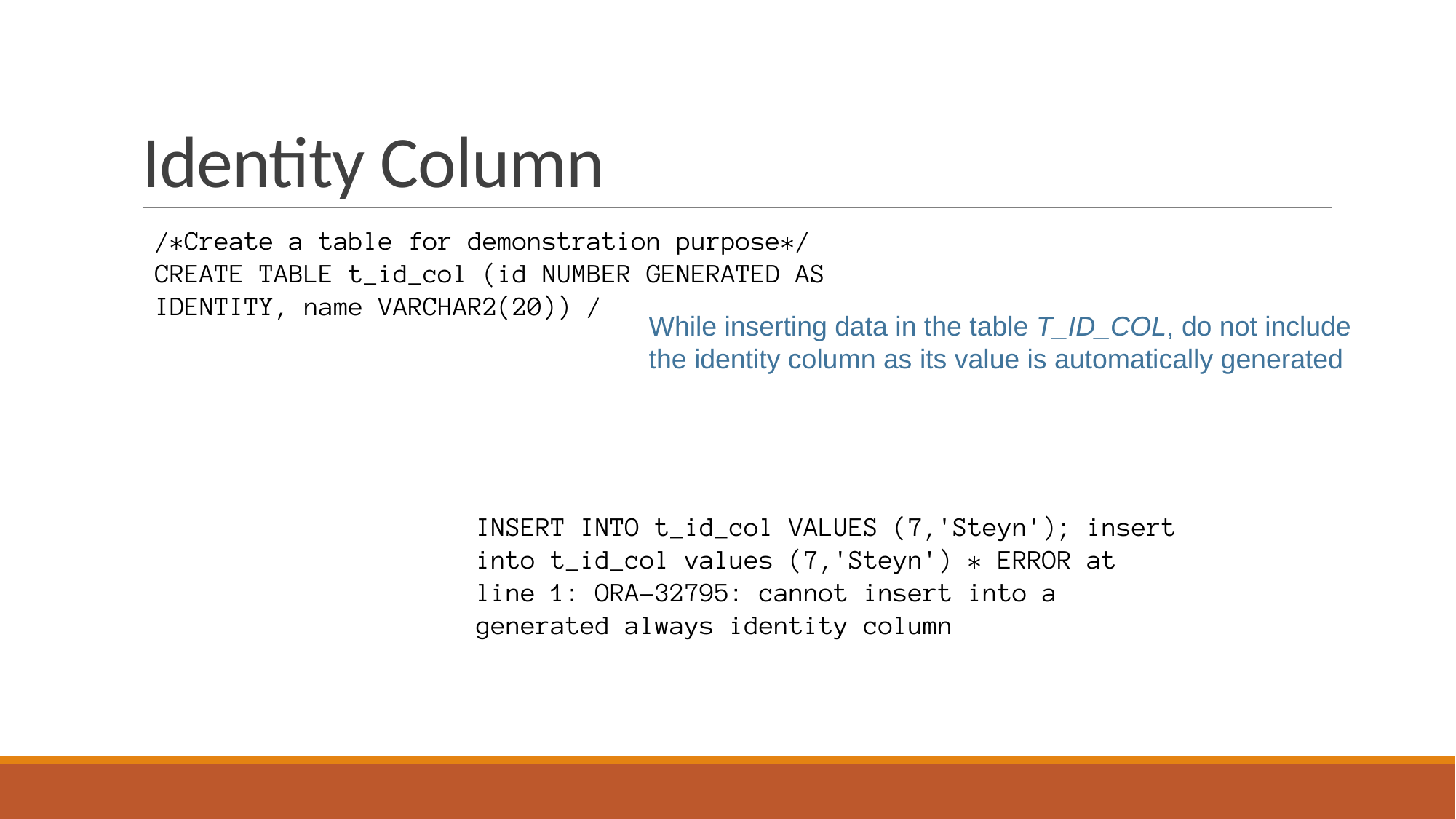

# Identity Column
/*Create a table for demonstration purpose*/ CREATE TABLE t_id_col (id NUMBER GENERATED AS IDENTITY, name VARCHAR2(20)) /

While inserting data in the table T_ID_COL, do not include the identity column as its value is automatically generated
INSERT INTO t_id_col VALUES (7,'Steyn'); insert into t_id_col values (7,'Steyn') * ERROR at line 1: ORA-32795: cannot insert into a generated always identity column